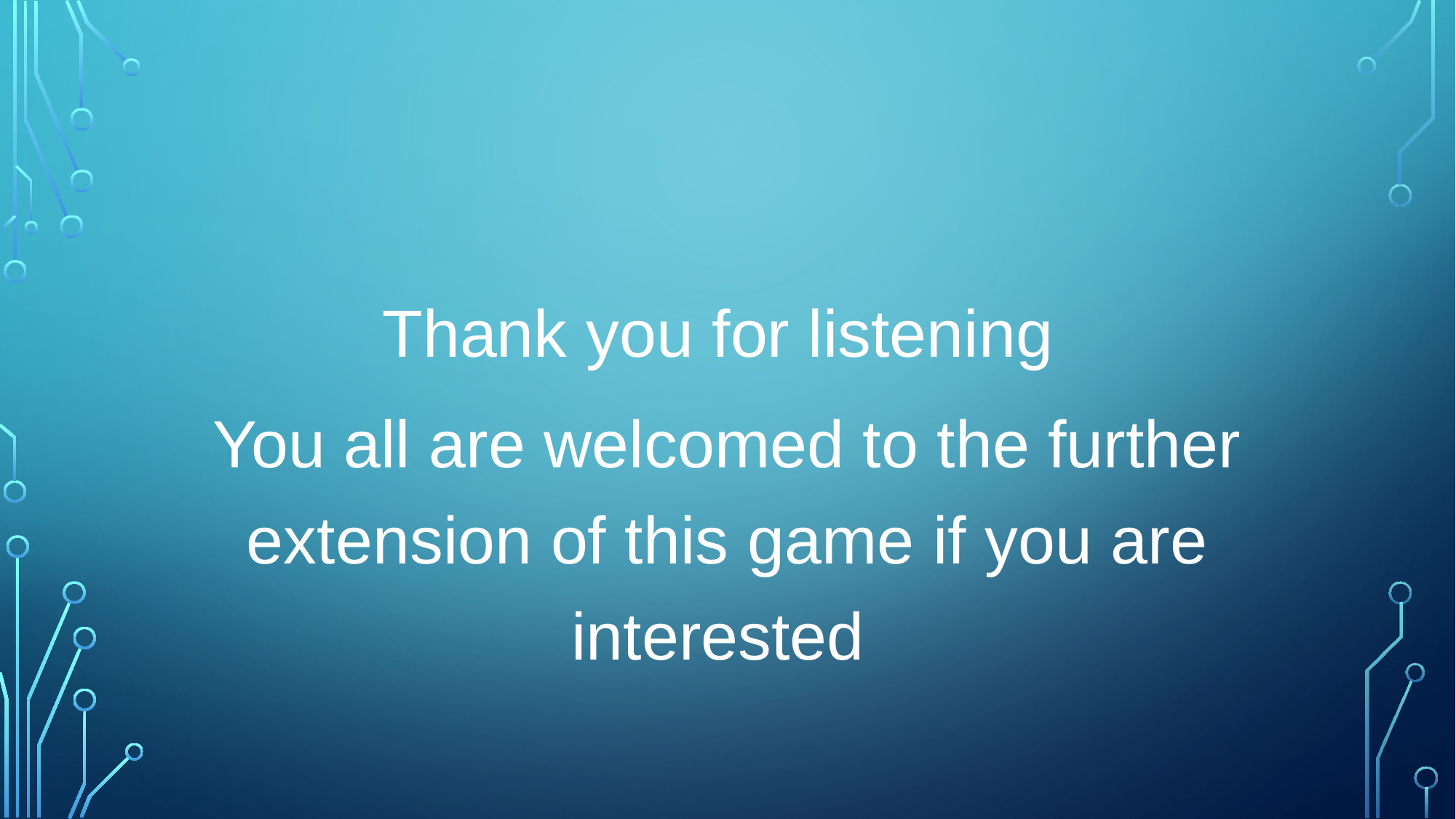

Thank you for listening
You all are welcomed to the further extension of this game if you are interested